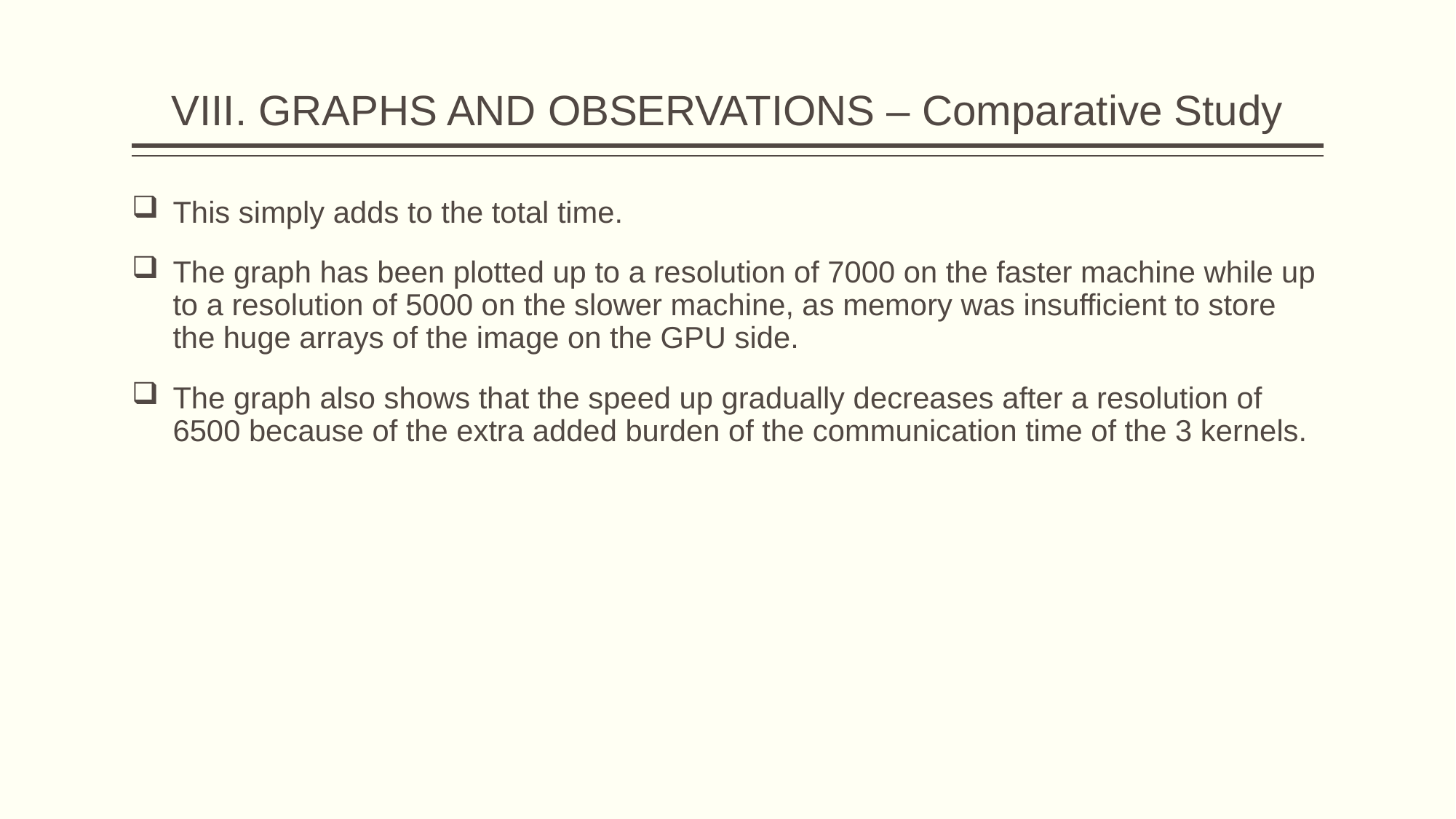

# VIII. GRAPHS AND OBSERVATIONS – Comparative Study
This simply adds to the total time.
The graph has been plotted up to a resolution of 7000 on the faster machine while up to a resolution of 5000 on the slower machine, as memory was insufficient to store the huge arrays of the image on the GPU side.
The graph also shows that the speed up gradually decreases after a resolution of 6500 because of the extra added burden of the communication time of the 3 kernels.